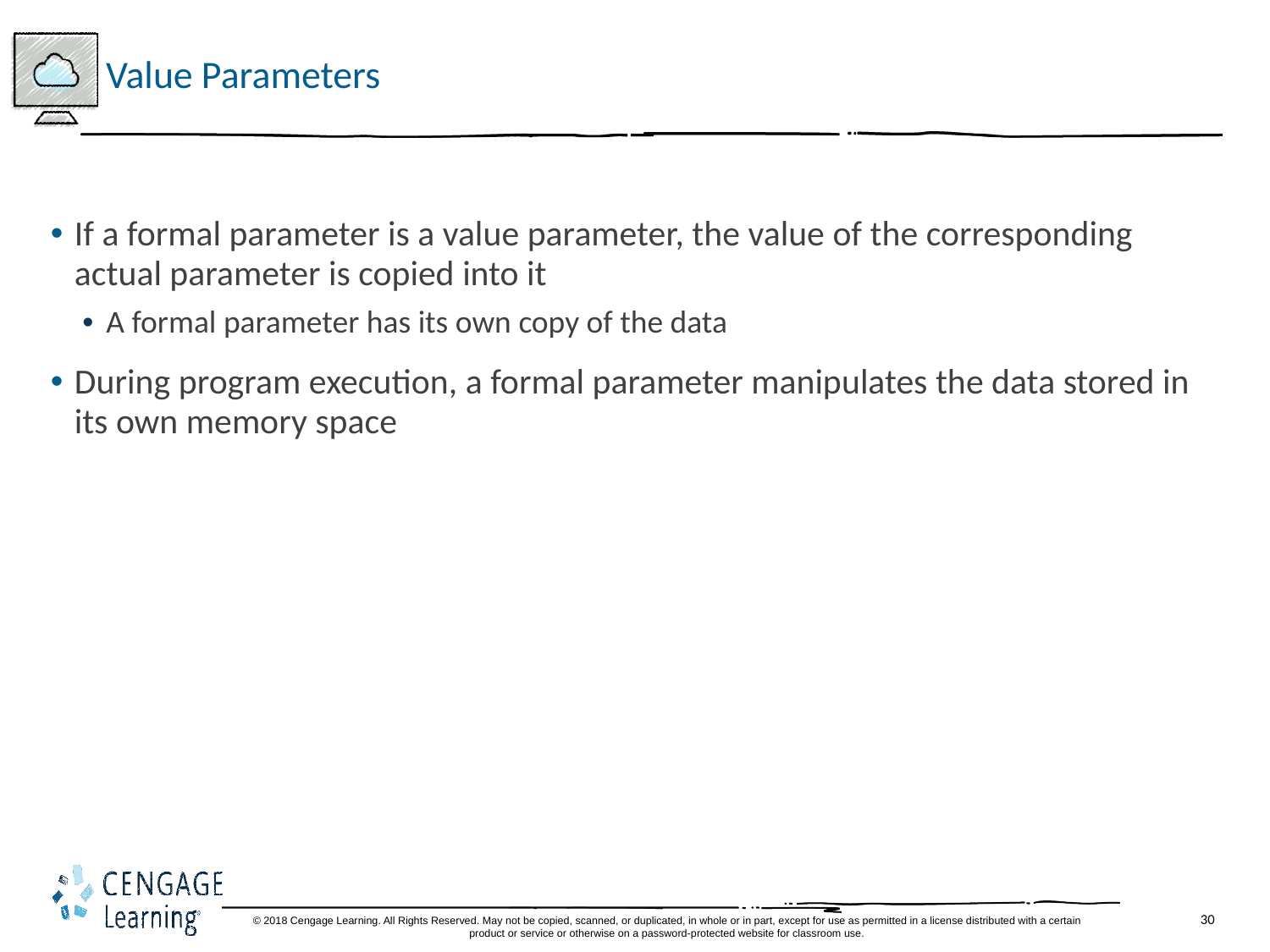

# Value Parameters
If a formal parameter is a value parameter, the value of the corresponding actual parameter is copied into it
A formal parameter has its own copy of the data
During program execution, a formal parameter manipulates the data stored in its own memory space